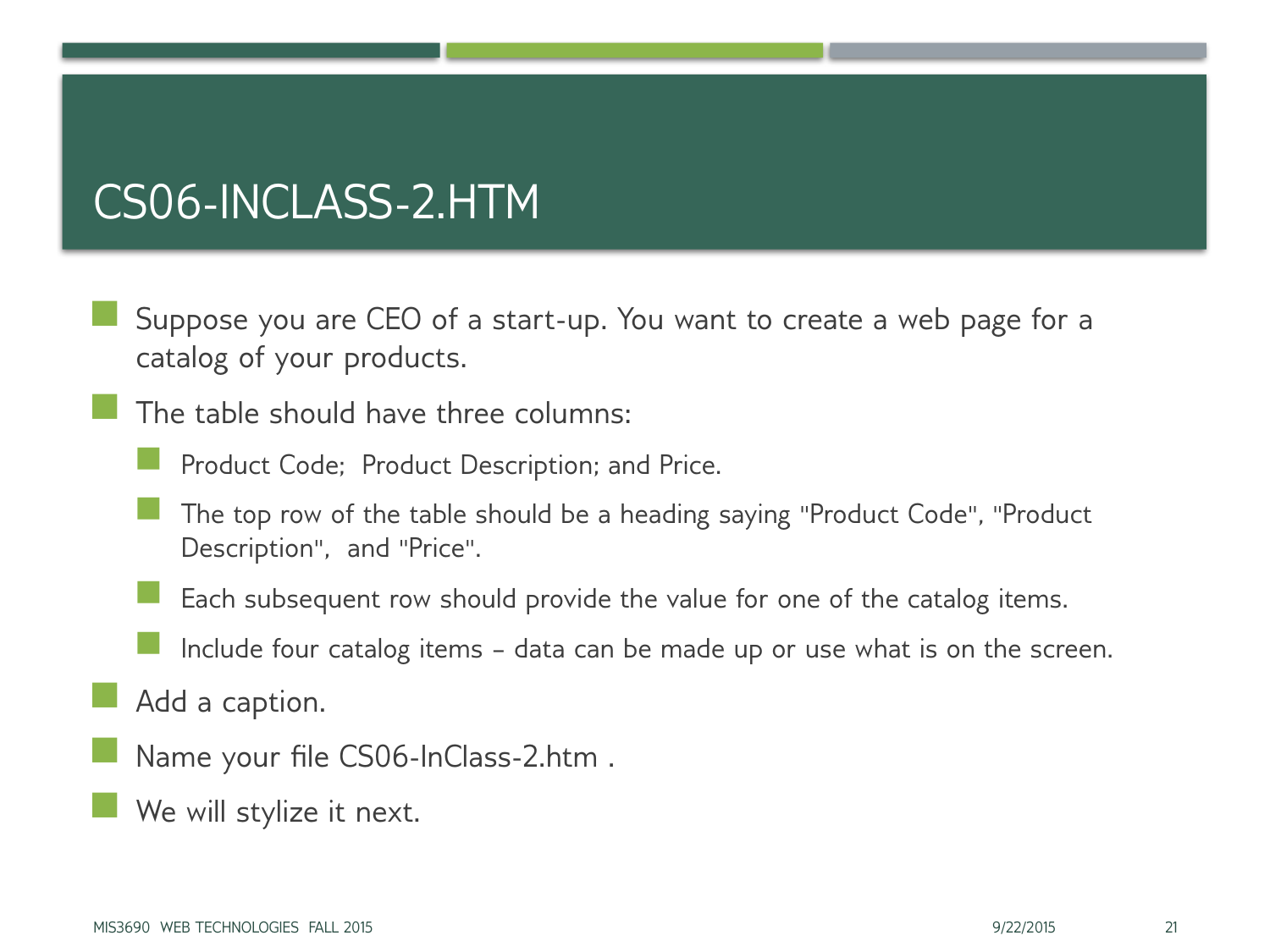

# CS06-InClass-2.htm
Suppose you are CEO of a start-up. You want to create a web page for a catalog of your products.
The table should have three columns:
Product Code;  Product Description; and Price.
The top row of the table should be a heading saying "Product Code", "Product Description",  and "Price".
Each subsequent row should provide the value for one of the catalog items.
Include four catalog items – data can be made up or use what is on the screen.
Add a caption.
Name your file CS06-InClass-2.htm .
We will stylize it next.

MIS3690  Web Technologies  Fall 2015
9/22/2015
21